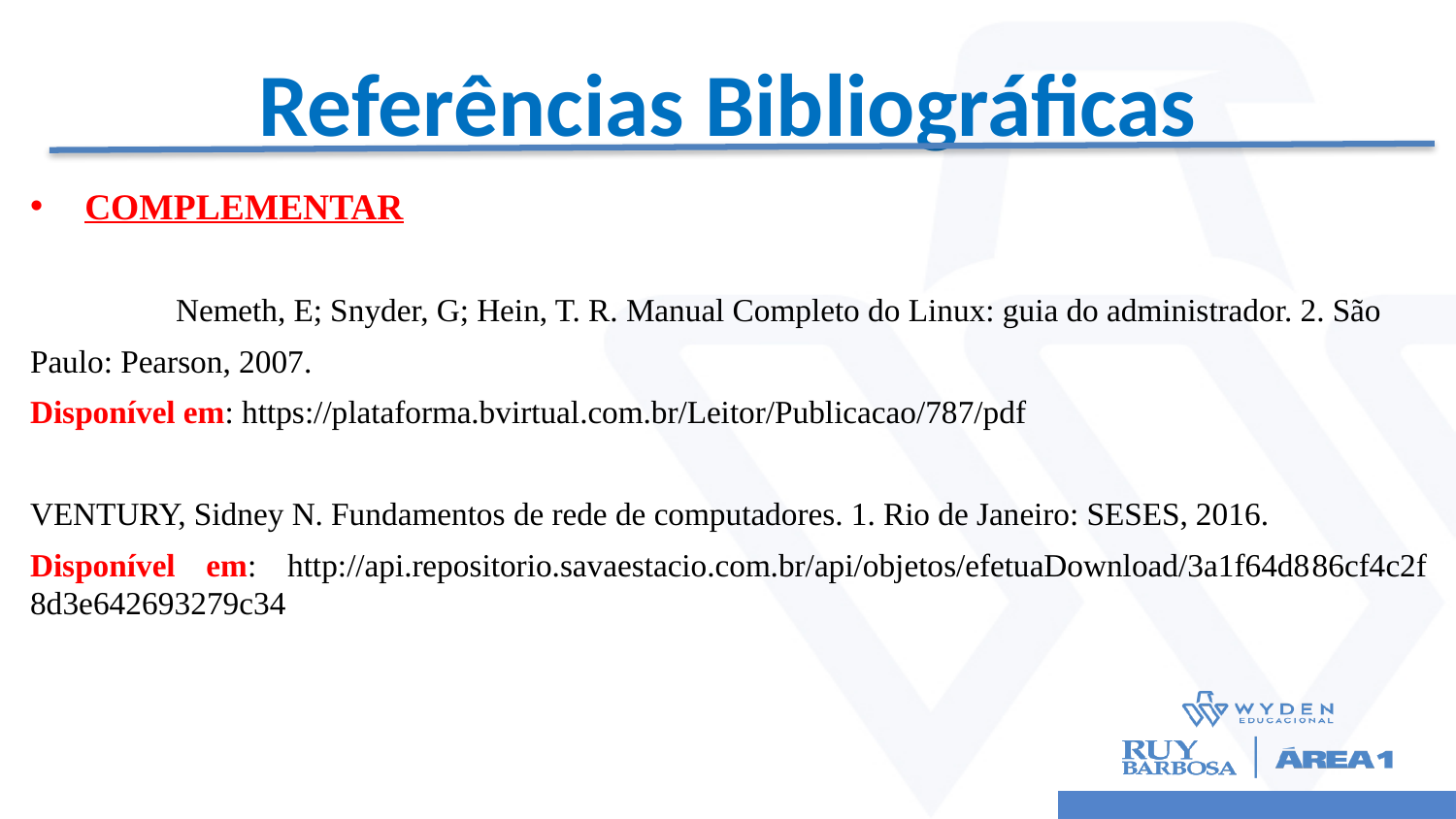

# Referências Bibliográficas
COMPLEMENTAR

	Nemeth, E; Snyder, G; Hein, T. R. Manual Completo do Linux: guia do administrador. 2. São
Paulo: Pearson, 2007.
Disponível em: https://plataforma.bvirtual.com.br/Leitor/Publicacao/787/pdf

VENTURY, Sidney N. Fundamentos de rede de computadores. 1. Rio de Janeiro: SESES, 2016.
Disponível em: http://api.repositorio.savaestacio.com.br/api/objetos/efetuaDownload/3a1f64d8­86cf4c2f­8d3e­642693279c34